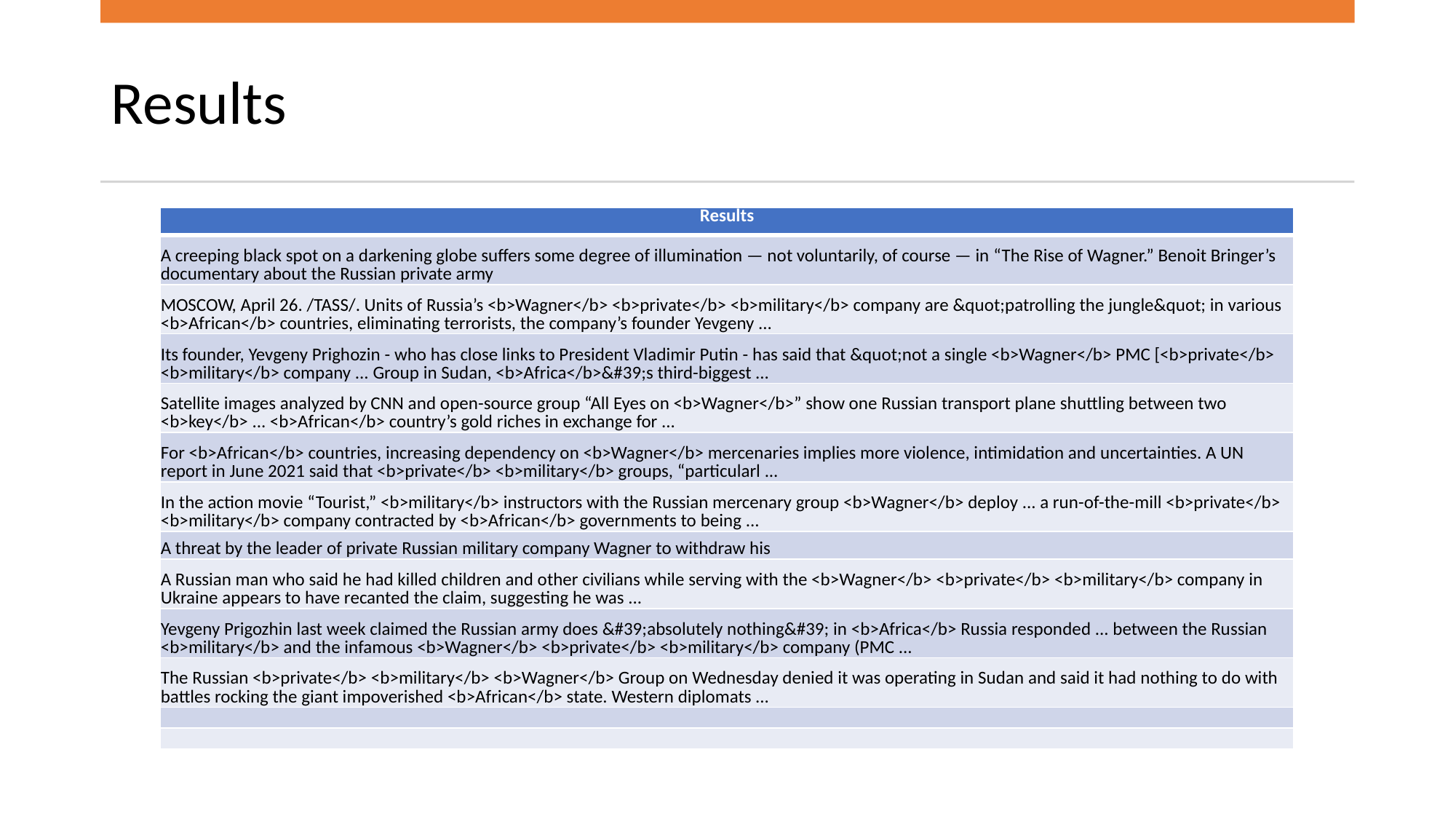

# Results

| Results |
| --- |
| A creeping black spot on a darkening globe suffers some degree of illumination — not voluntarily, of course — in “The Rise of Wagner.” Benoit Bringer’s documentary about the Russian private army |
| MOSCOW, April 26. /TASS/. Units of Russia’s <b>Wagner</b> <b>private</b> <b>military</b> company are &quot;patrolling the jungle&quot; in various <b>African</b> countries, eliminating terrorists, the company’s founder Yevgeny ... |
| Its founder, Yevgeny Prighozin - who has close links to President Vladimir Putin - has said that &quot;not a single <b>Wagner</b> PMC [<b>private</b> <b>military</b> company ... Group in Sudan, <b>Africa</b>&#39;s third-biggest ... |
| Satellite images analyzed by CNN and open-source group “All Eyes on <b>Wagner</b>” show one Russian transport plane shuttling between two <b>key</b> ... <b>African</b> country’s gold riches in exchange for ... |
| For <b>African</b> countries, increasing dependency on <b>Wagner</b> mercenaries implies more violence, intimidation and uncertainties. A UN report in June 2021 said that <b>private</b> <b>military</b> groups, “particularl ... |
| In the action movie “Tourist,” <b>military</b> instructors with the Russian mercenary group <b>Wagner</b> deploy ... a run-of-the-mill <b>private</b> <b>military</b> company contracted by <b>African</b> governments to being ... |
| A threat by the leader of private Russian military company Wagner to withdraw his |
| A Russian man who said he had killed children and other civilians while serving with the <b>Wagner</b> <b>private</b> <b>military</b> company in Ukraine appears to have recanted the claim, suggesting he was ... |
| Yevgeny Prigozhin last week claimed the Russian army does &#39;absolutely nothing&#39; in <b>Africa</b> Russia responded ... between the Russian <b>military</b> and the infamous <b>Wagner</b> <b>private</b> <b>military</b> company (PMC ... |
| The Russian <b>private</b> <b>military</b> <b>Wagner</b> Group on Wednesday denied it was operating in Sudan and said it had nothing to do with battles rocking the giant impoverished <b>African</b> state. Western diplomats ... |
|  |
|  |